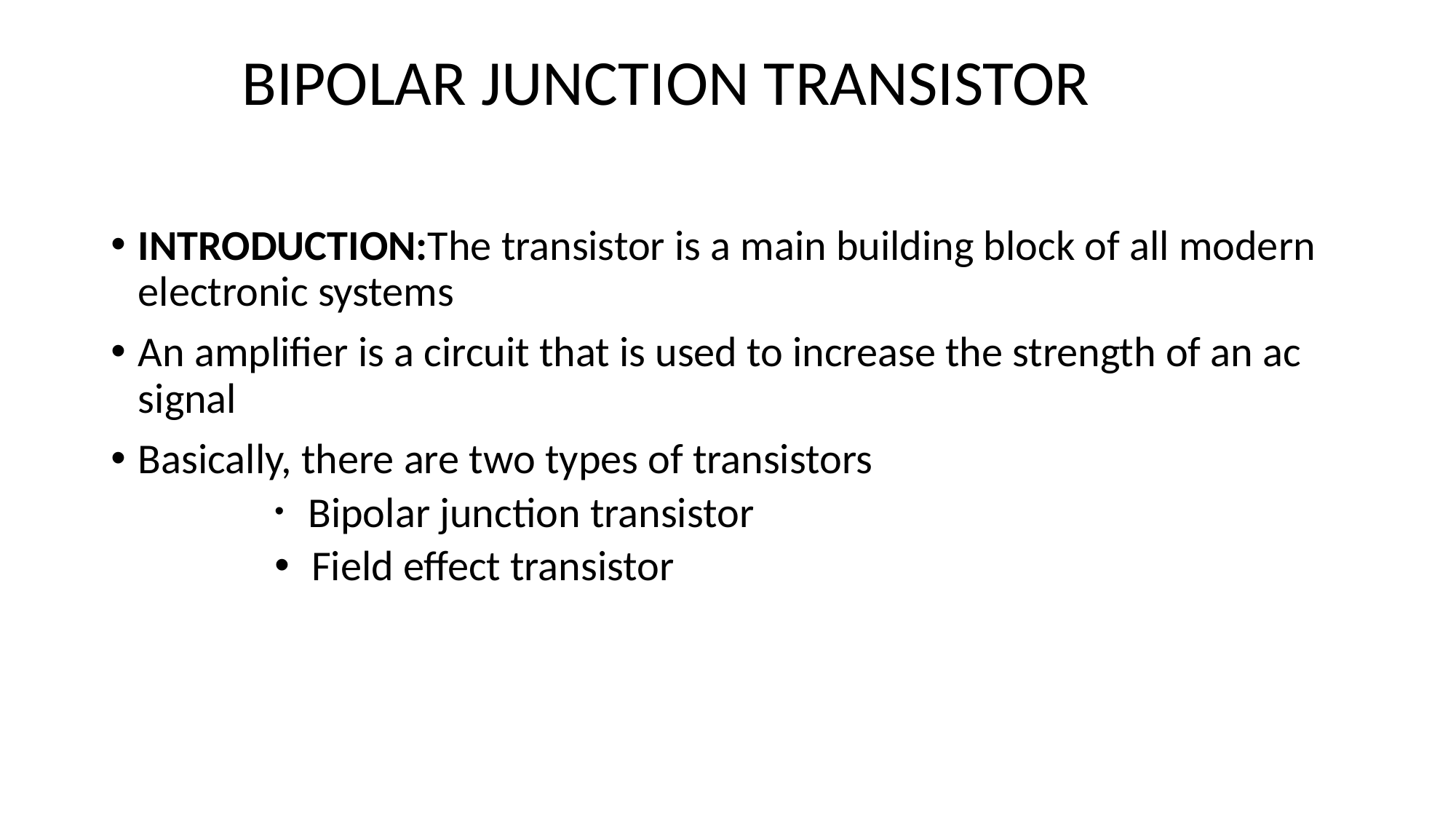

# BIPOLAR JUNCTION TRANSISTOR
INTRODUCTION:The transistor is a main building block of all modern electronic systems
An amplifier is a circuit that is used to increase the strength of an ac signal
Basically, there are two types of transistors
 Bipolar junction transistor
 Field effect transistor